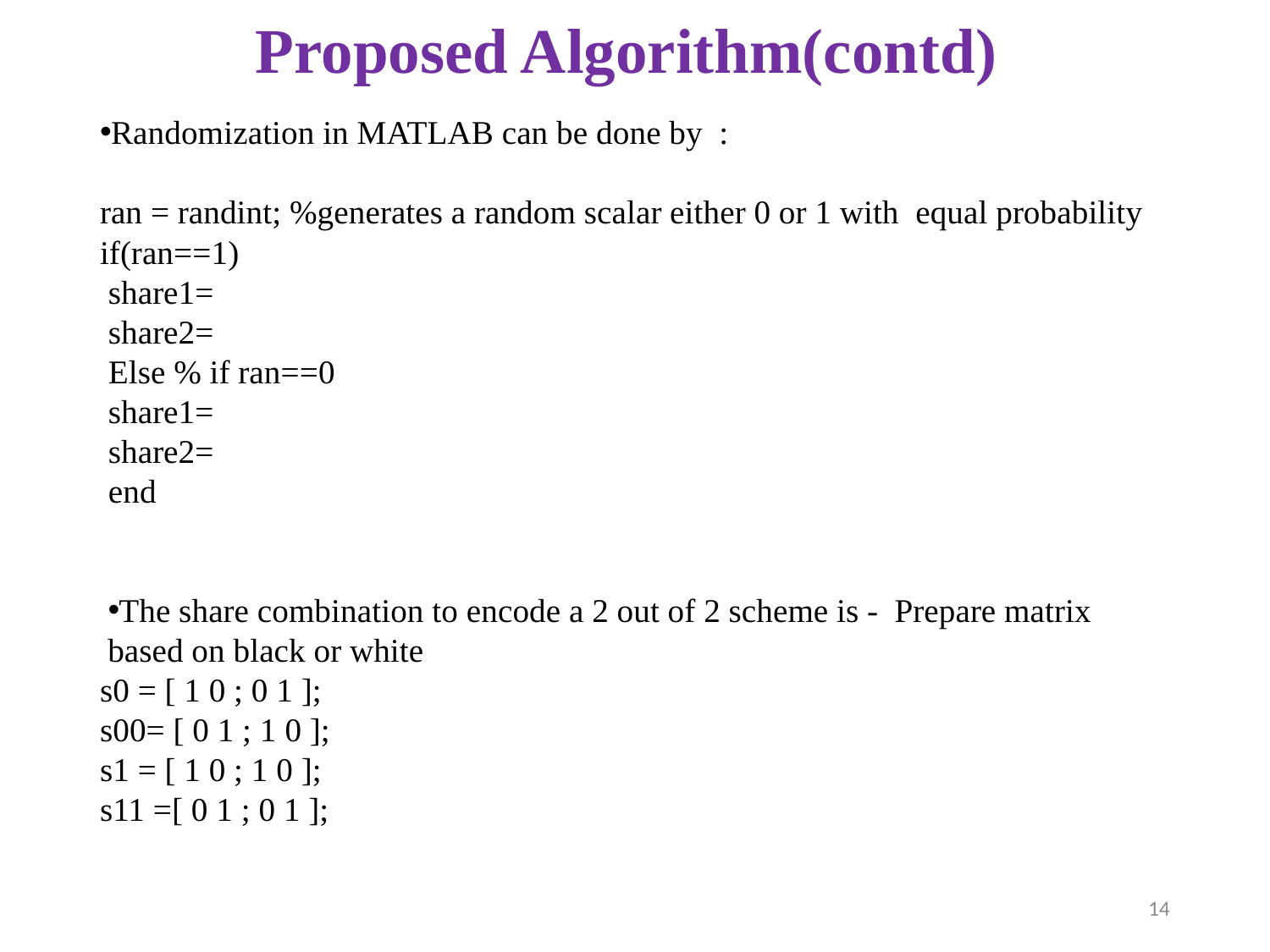

# Proposed Algorithm(contd)
Randomization in MATLAB can be done by  :

ran = randint; %generates a random scalar either 0 or 1 with  equal probability
if(ran==1)
 share1=
 share2=
 Else % if ran==0
 share1=
 share2=
 end

The share combination to encode a 2 out of 2 scheme is -  Prepare matrix based on black or white
s0 = [ 1 0 ; 0 1 ];
s00= [ 0 1 ; 1 0 ];
s1 = [ 1 0 ; 1 0 ];
s11 =[ 0 1 ; 0 1 ];

14